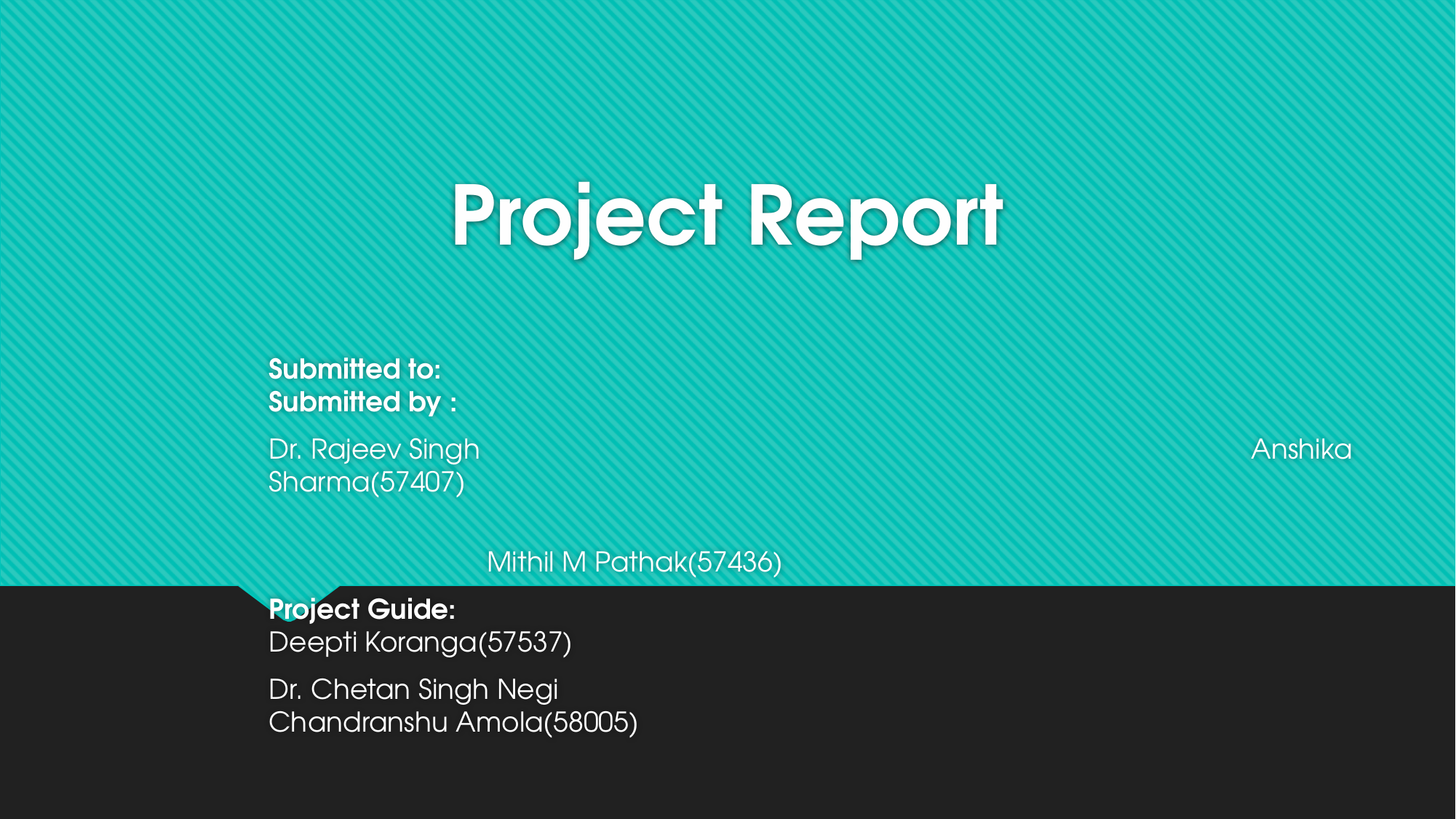

# Project Report
Submitted to: 									Submitted by :
Dr. Rajeev Singh	                						Anshika Sharma(57407)
												Mithil M Pathak(57436)
Project Guide:									Deepti Koranga(57537)
Dr. Chetan Singh Negi							Chandranshu Amola(58005)